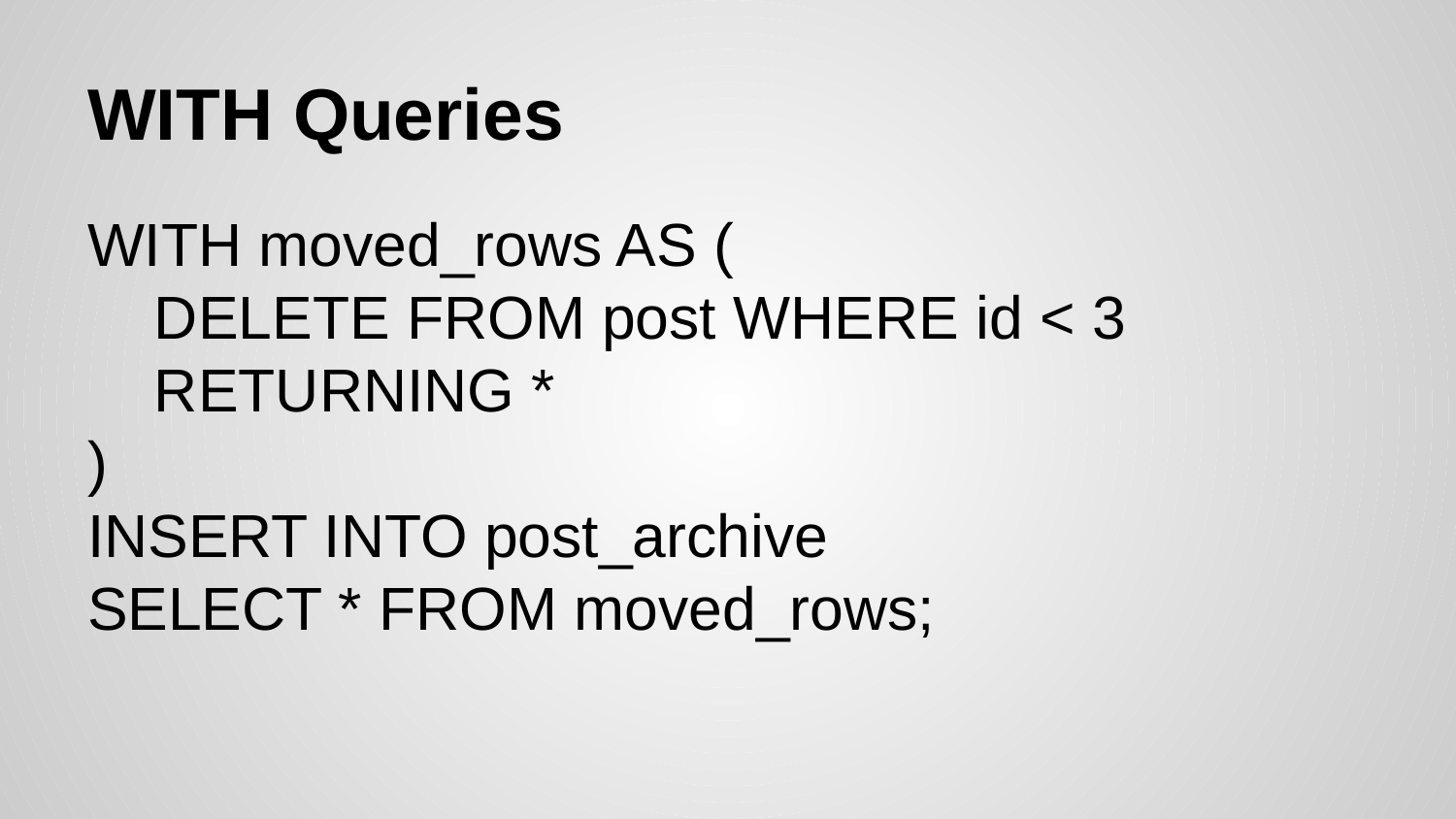

# WITH Queries
WITH moved_rows AS (
    DELETE FROM post WHERE id < 3
    RETURNING *
)
INSERT INTO post_archive
SELECT * FROM moved_rows;